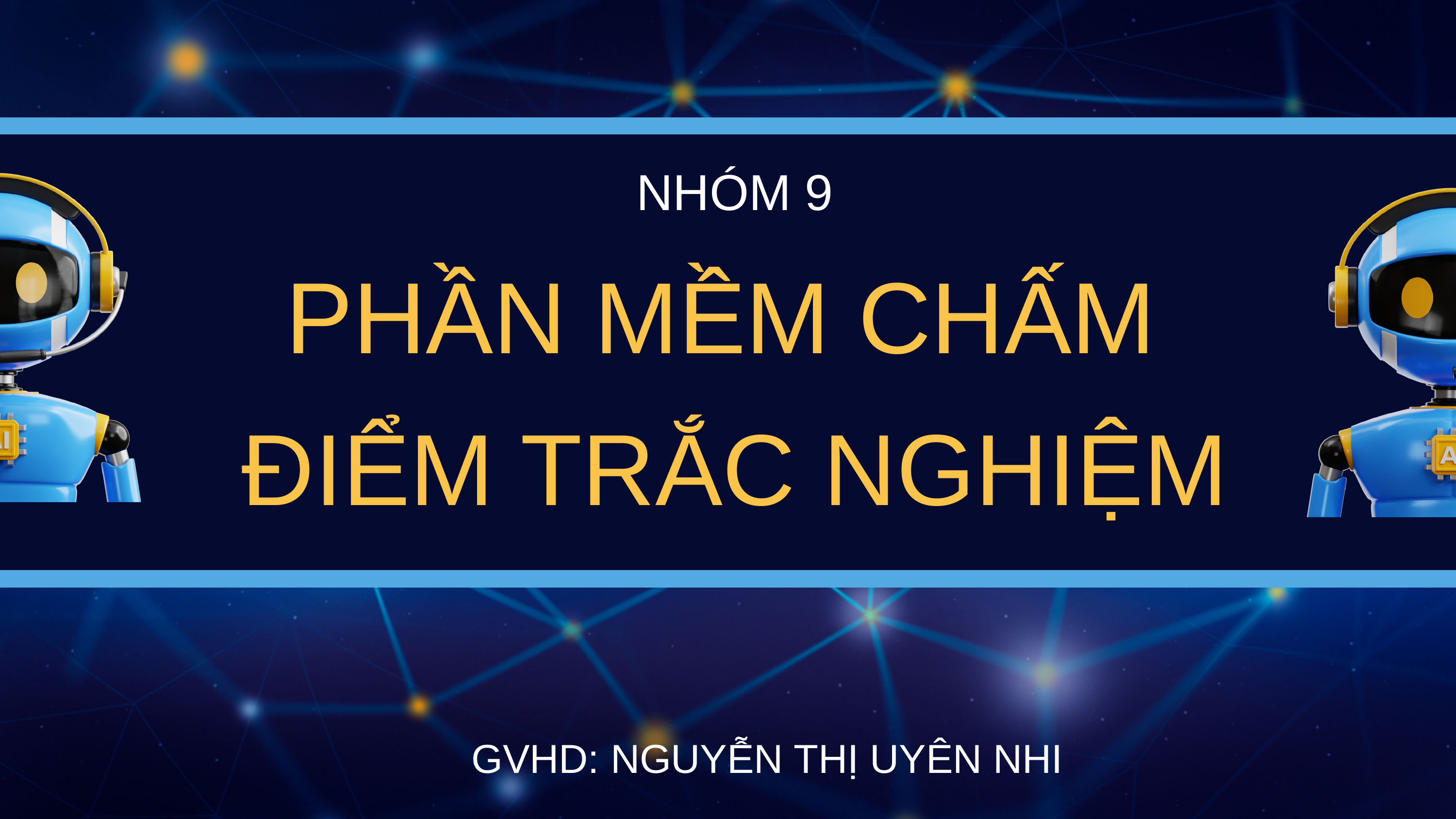

NHÓM 9

PHẦN MỀM CHẤM
ĐIỂM TRẮC NGHIỆM
GVHD: NGUYỄN THỊ UYÊN NHI